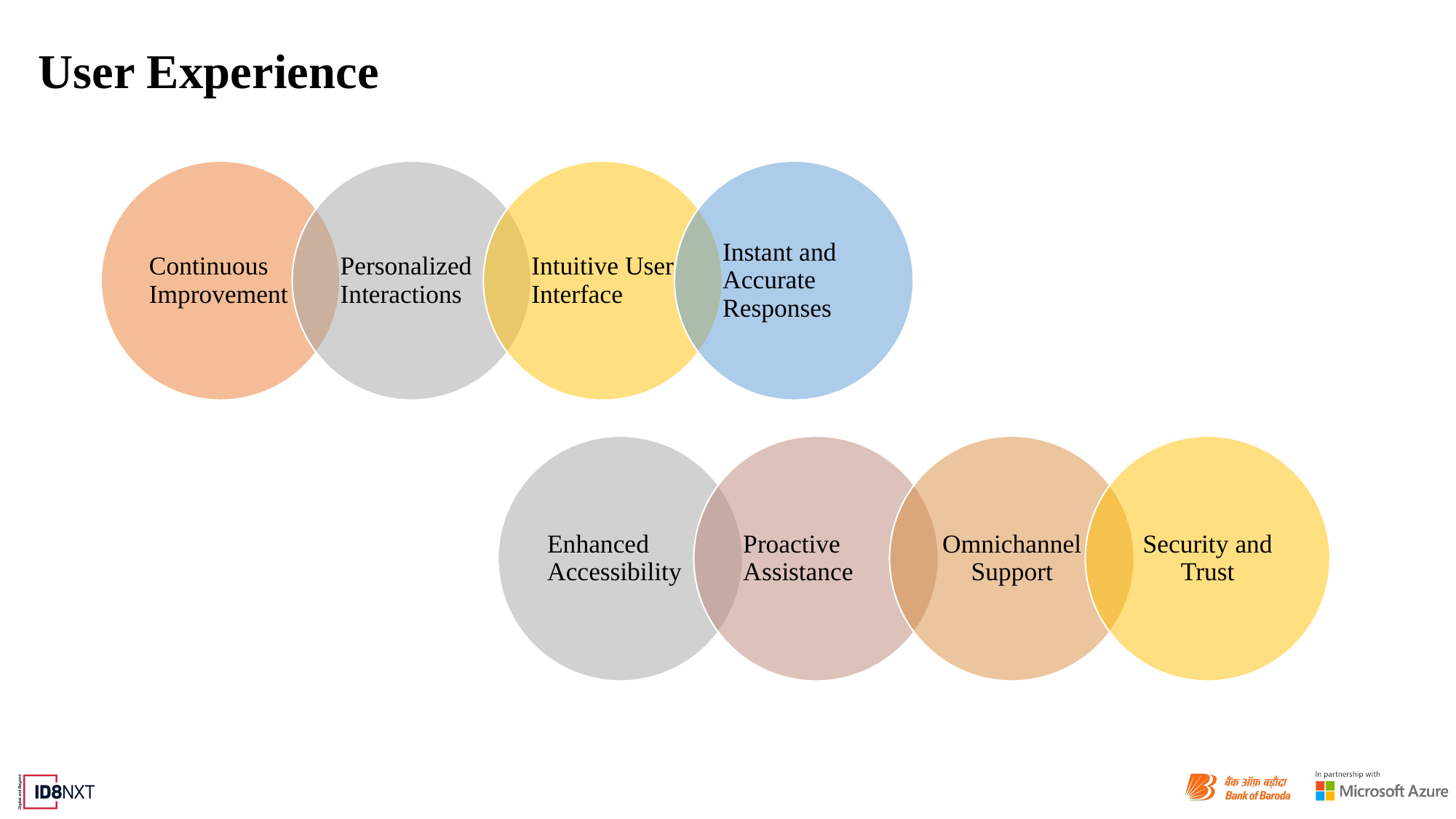

# User Experience
Continuous Improvement
Personalized Interactions
Intuitive User Interface
Instant and Accurate Responses
Enhanced Accessibility
Proactive Assistance
Omnichannel Support
Security and Trust